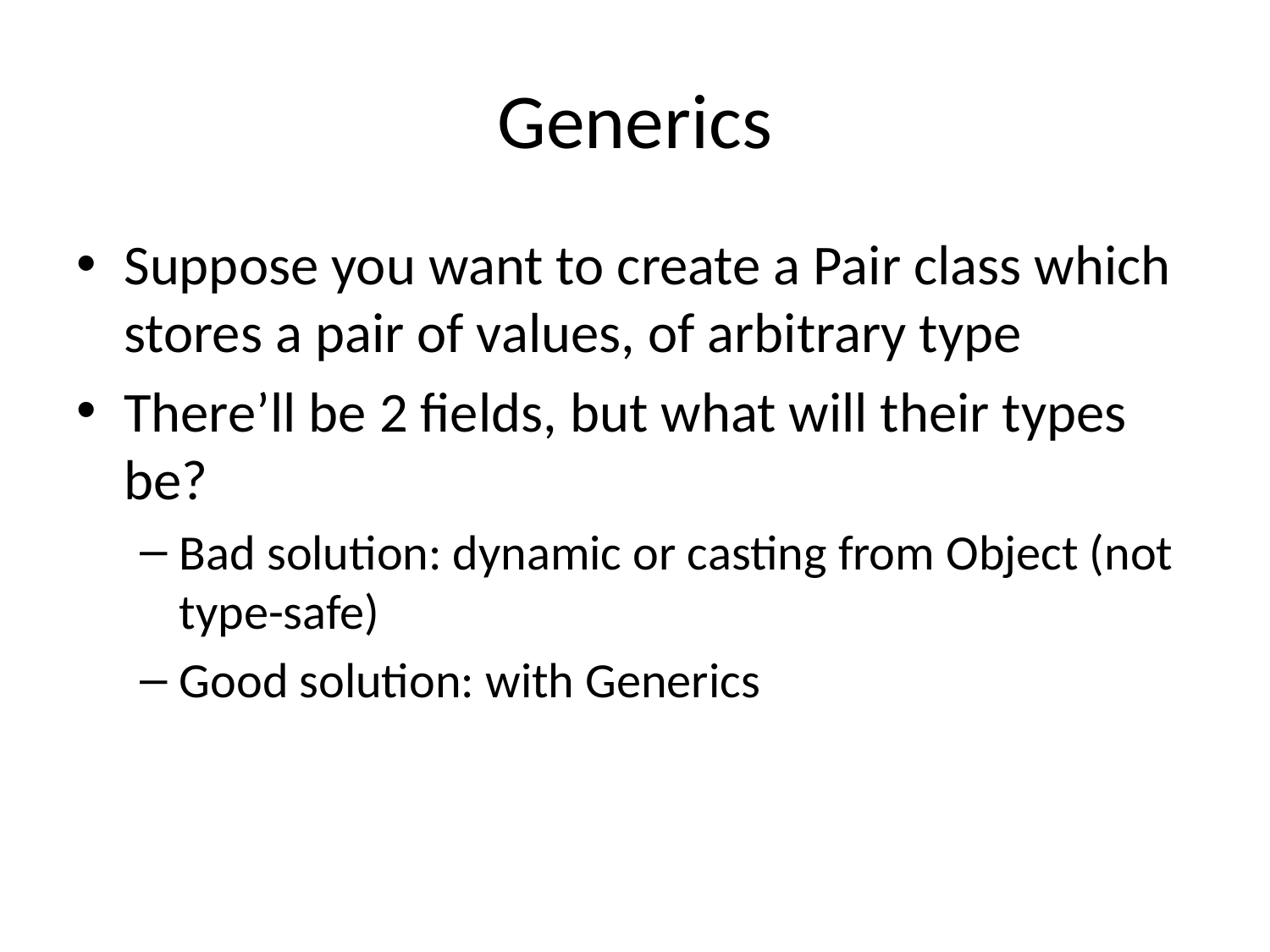

# Generics
Suppose you want to create a Pair class which stores a pair of values, of arbitrary type
There’ll be 2 fields, but what will their types be?
Bad solution: dynamic or casting from Object (not type-safe)
Good solution: with Generics